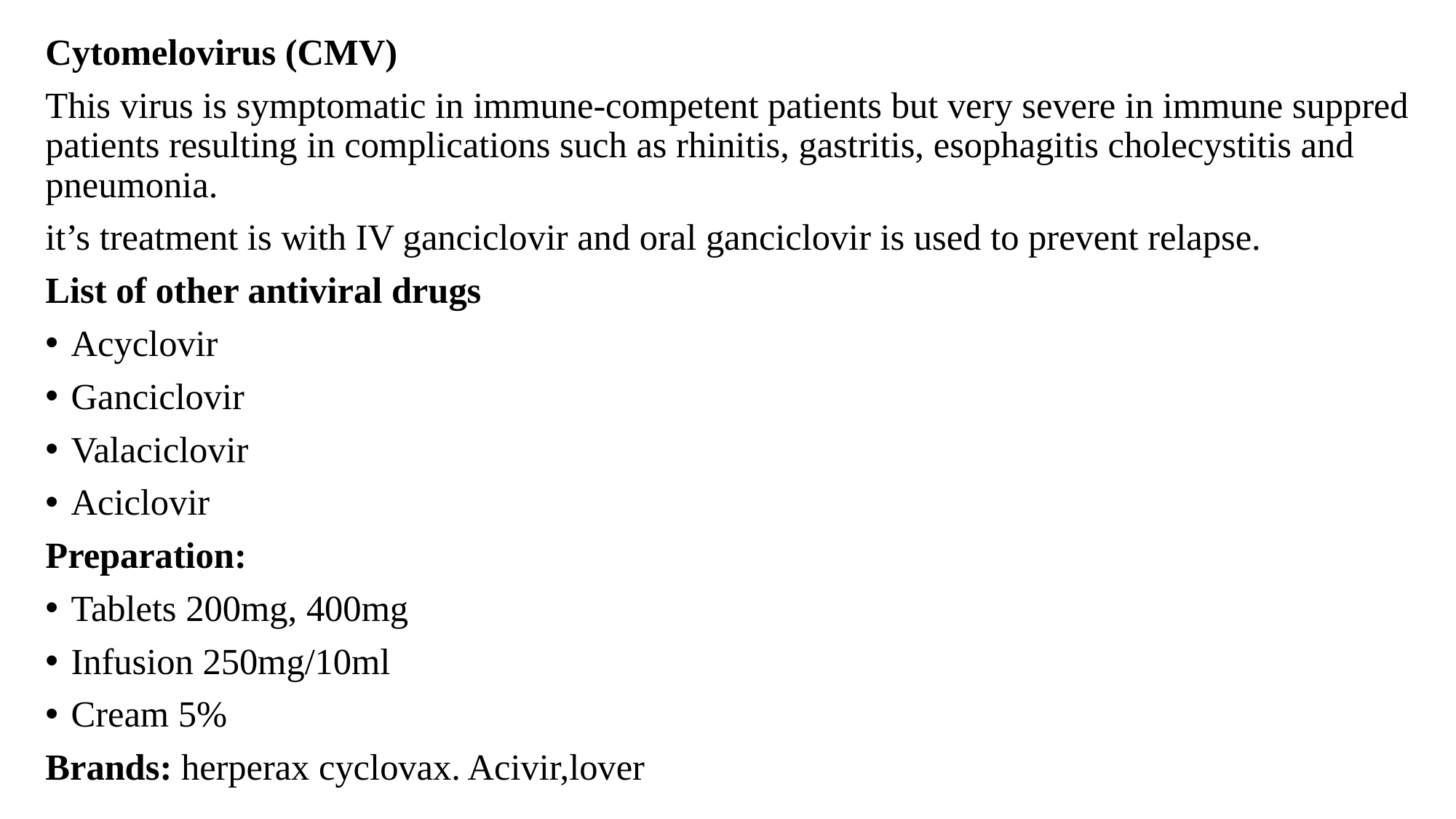

Cytomelovirus (CMV)
This virus is symptomatic in immune-competent patients but very severe in immune suppred patients resulting in complications such as rhinitis, gastritis, esophagitis cholecystitis and pneumonia.
it’s treatment is with IV ganciclovir and oral ganciclovir is used to prevent relapse.
List of other antiviral drugs
Acyclovir
Ganciclovir
Valaciclovir
Aciclovir
Preparation:
Tablets 200mg, 400mg
Infusion 250mg/10ml
Cream 5%
Brands: herperax cyclovax. Acivir,lover